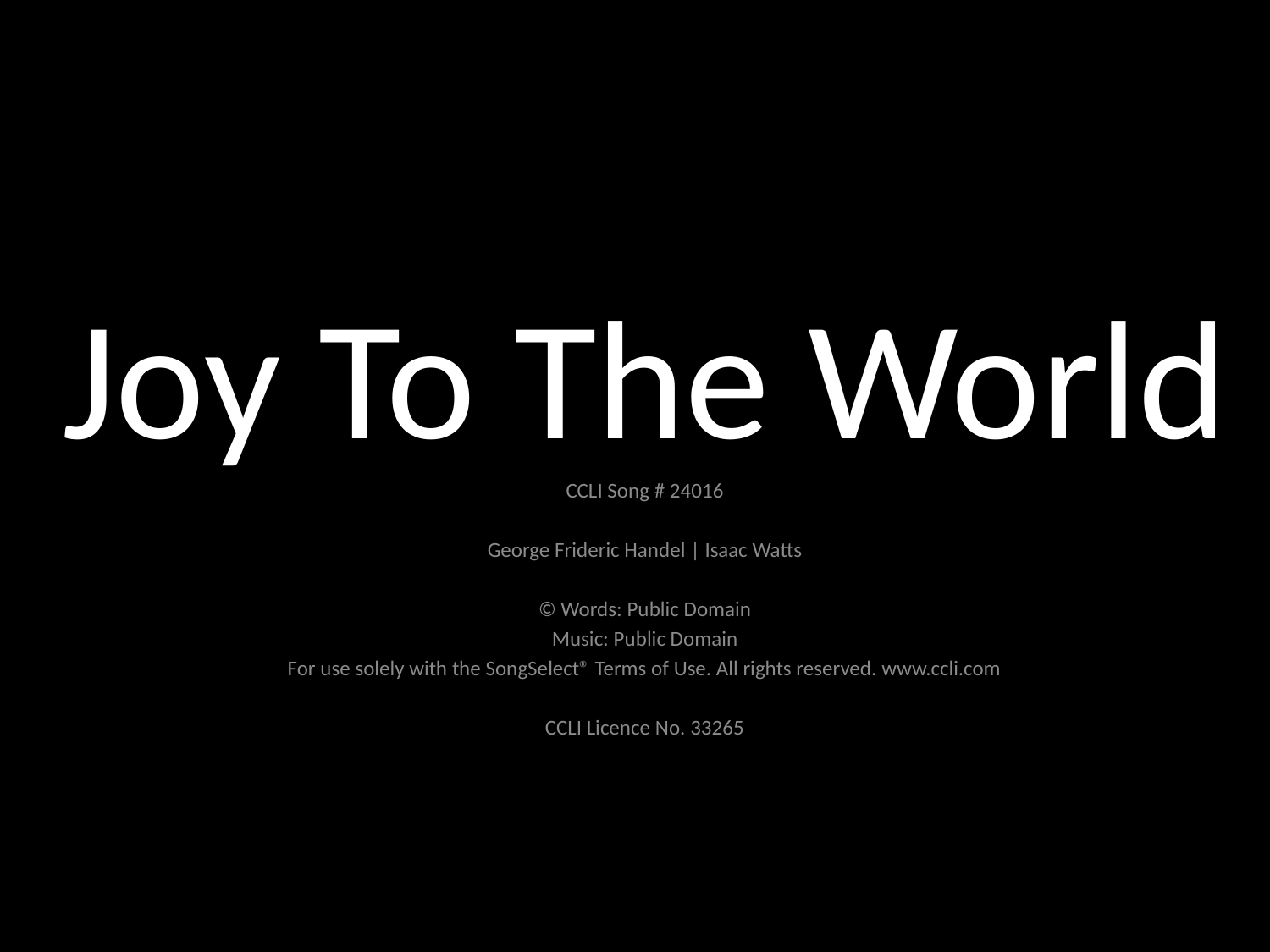

Joy To The World
CCLI Song # 24016

George Frideric Handel | Isaac Watts

© Words: Public Domain
Music: Public Domain
For use solely with the SongSelect® Terms of Use. All rights reserved. www.ccli.com

CCLI Licence No. 33265